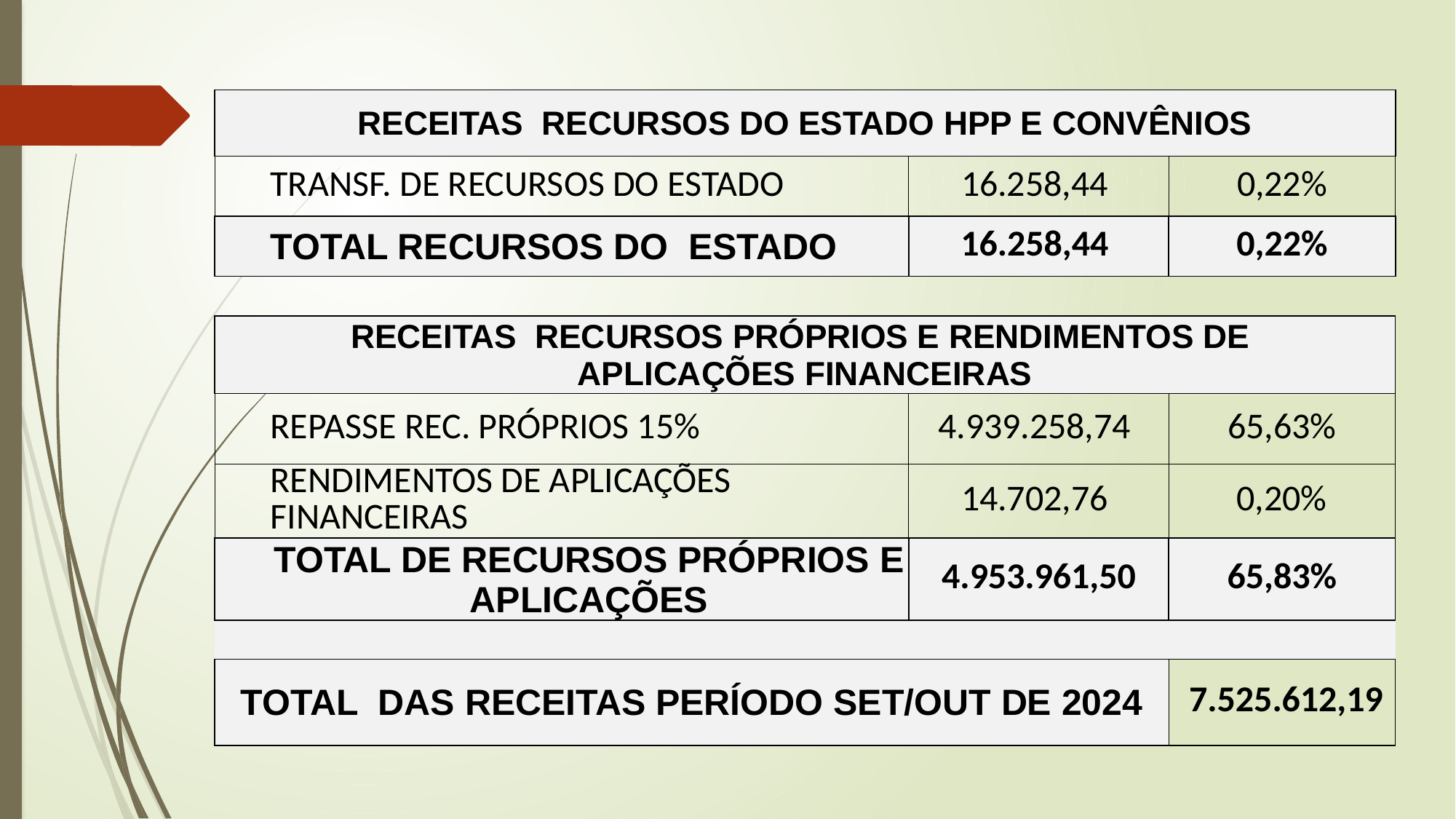

| RECEITAS RECURSOS DO ESTADO HPP E CONVÊNIOS |  |  |
| --- | --- | --- |
| TRANSF. DE RECURSOS DO ESTADO | 16.258,44 | 0,22% |
| TOTAL RECURSOS DO ESTADO | 16.258,44 | 0,22% |
| RECEITAS RECURSOS PRÓPRIOS E RENDIMENTOS DE APLICAÇÕES FINANCEIRAS |  |  |  |
| --- | --- | --- | --- |
| REPASSE REC. PRÓPRIOS 15% |  | 4.939.258,74 | 65,63% |
| RENDIMENTOS DE APLICAÇÕES FINANCEIRAS |  | 14.702,76 | 0,20% |
| TOTAL DE RECURSOS PRÓPRIOS E APLICAÇÕES |  | 4.953.961,50 | 65,83% |
|  |  |  |  |
| TOTAL DAS RECEITAS PERÍODO SET/OUT DE 2024 |  |  | 7.525.612,19 |